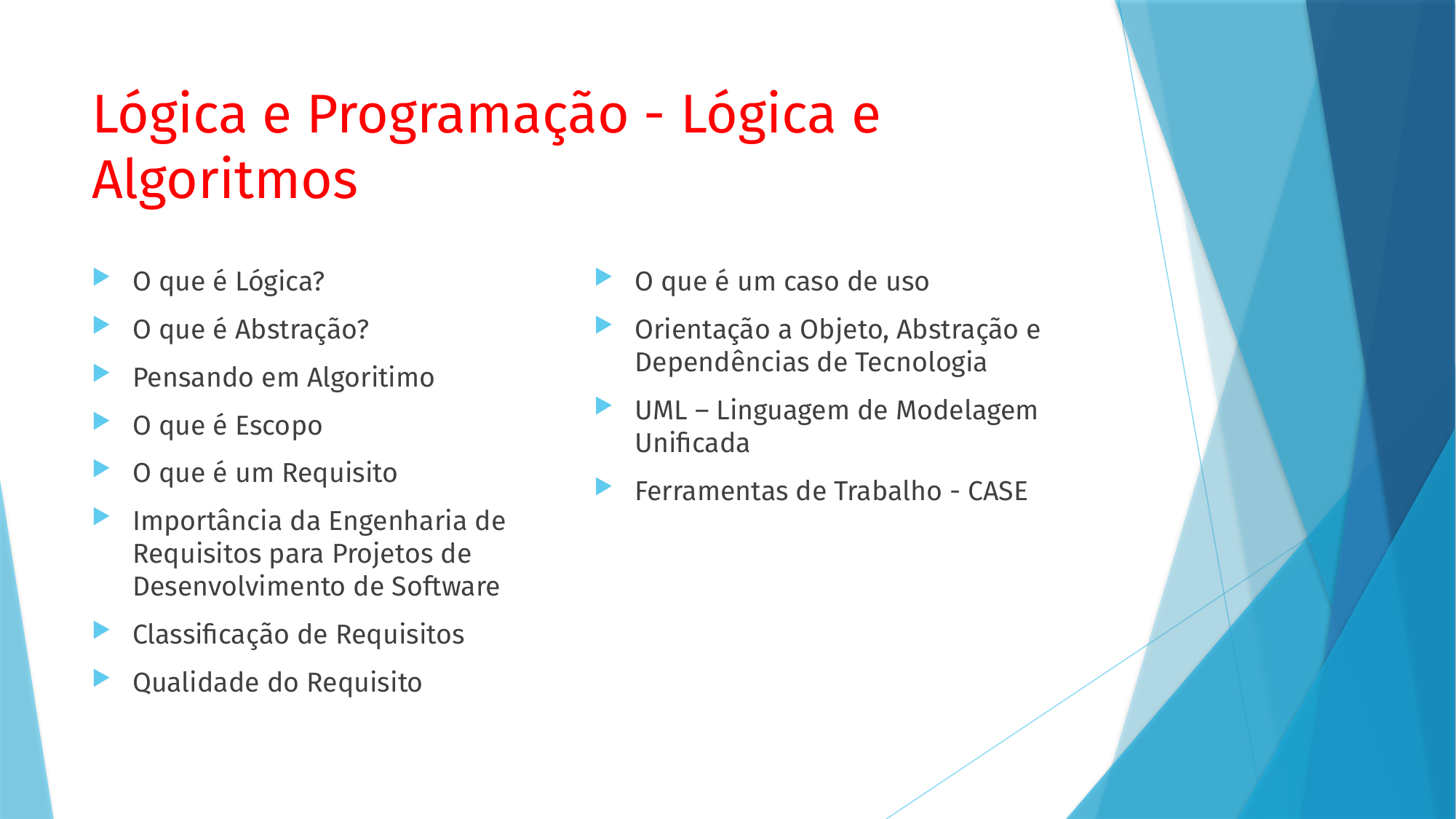

# Lógica e Programação - Lógica e Algoritmos
O que é Lógica?
O que é Abstração?
Pensando em Algoritimo
O que é Escopo
O que é um Requisito
Importância da Engenharia de Requisitos para Projetos de Desenvolvimento de Software
Classificação de Requisitos
Qualidade do Requisito
O que é um caso de uso
Orientação a Objeto, Abstração e Dependências de Tecnologia
UML – Linguagem de Modelagem Unificada
Ferramentas de Trabalho - CASE